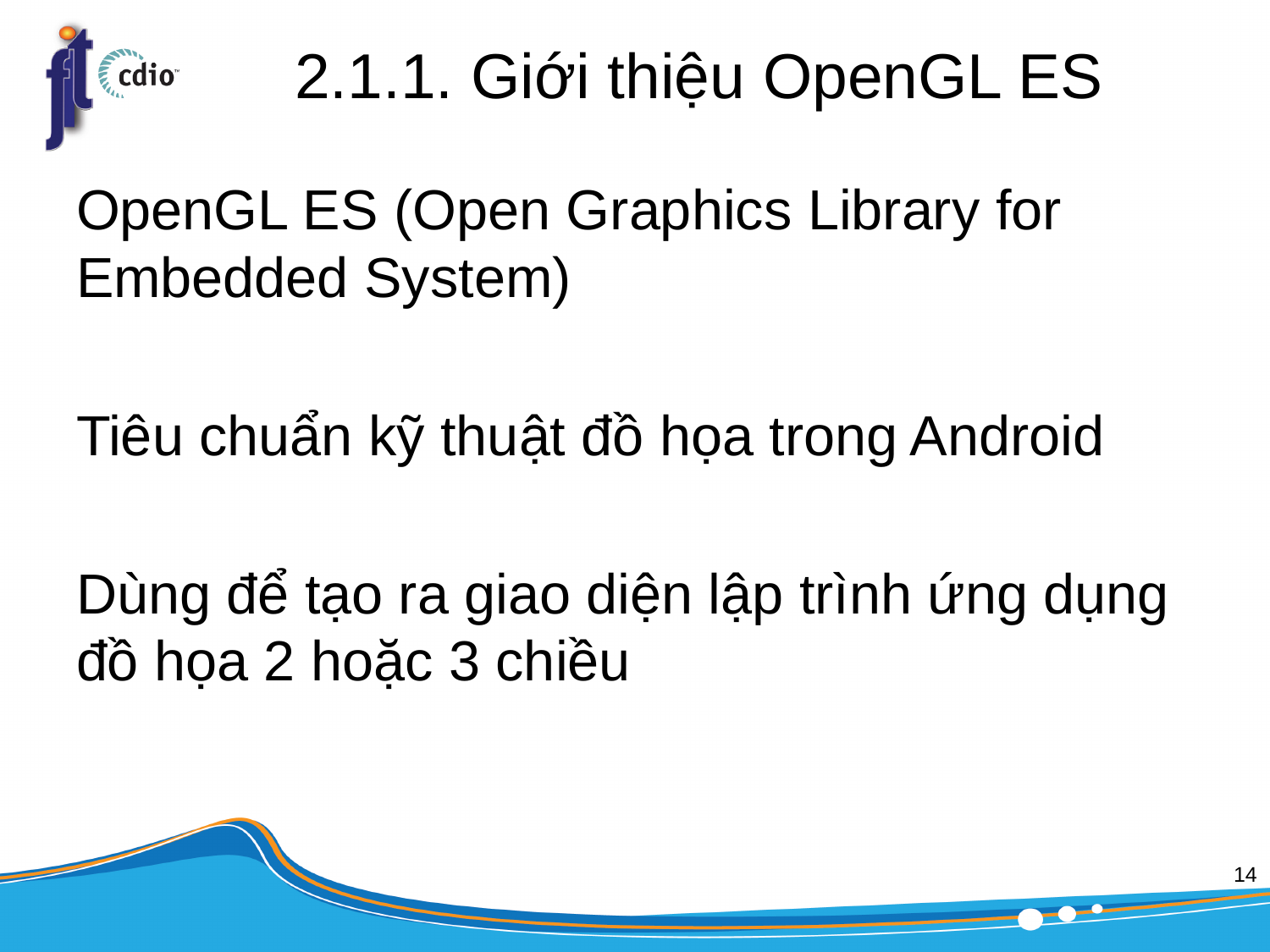

# 2.1.1. Giới thiệu OpenGL ES
OpenGL ES (Open Graphics Library for Embedded System)

Tiêu chuẩn kỹ thuật đồ họa trong Android

Dùng để tạo ra giao diện lập trình ứng dụng đồ họa 2 hoặc 3 chiều
14